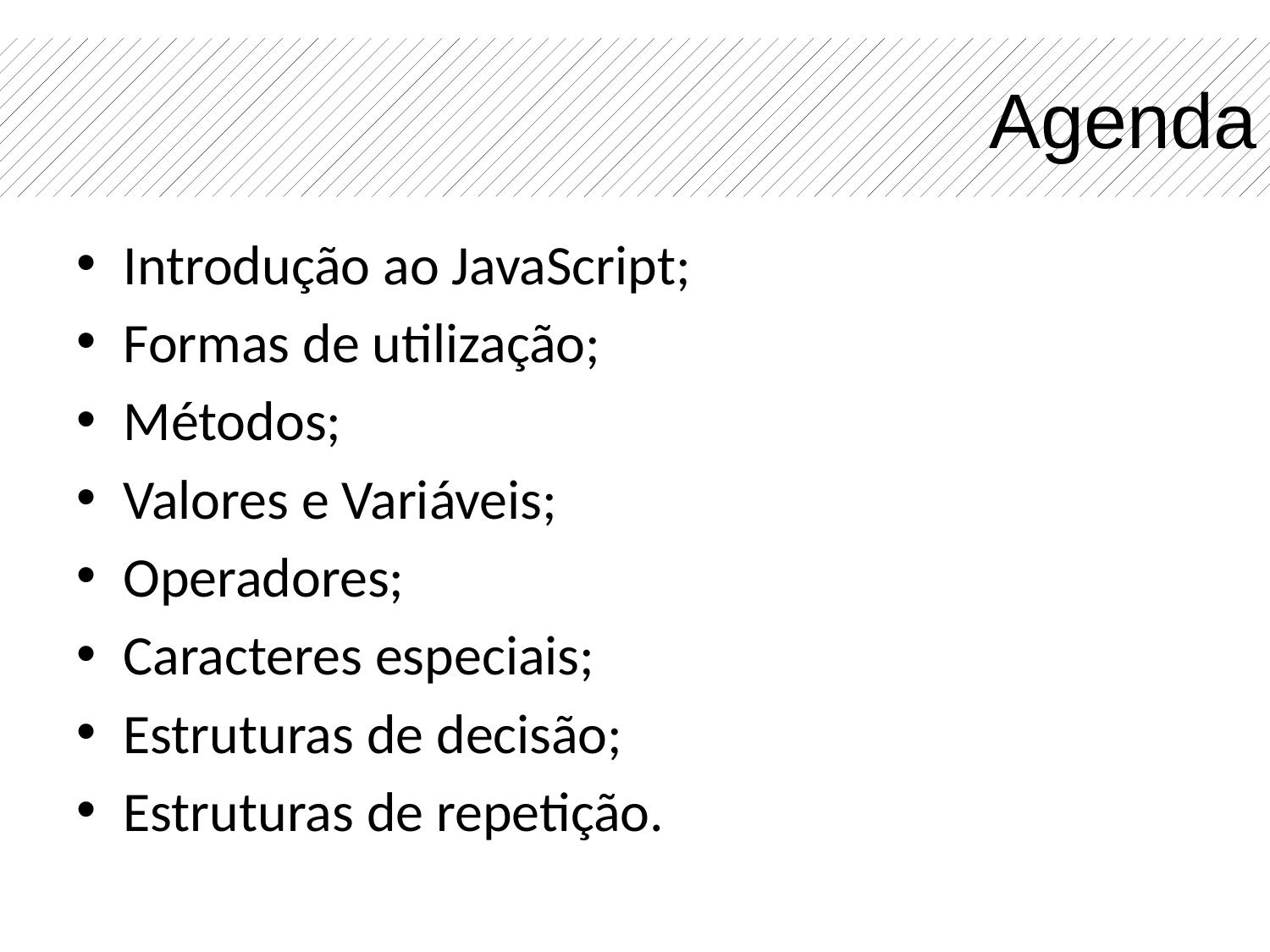

# Agenda
Introdução ao JavaScript;
Formas de utilização;
Métodos;
Valores e Variáveis;
Operadores;
Caracteres especiais;
Estruturas de decisão;
Estruturas de repetição.